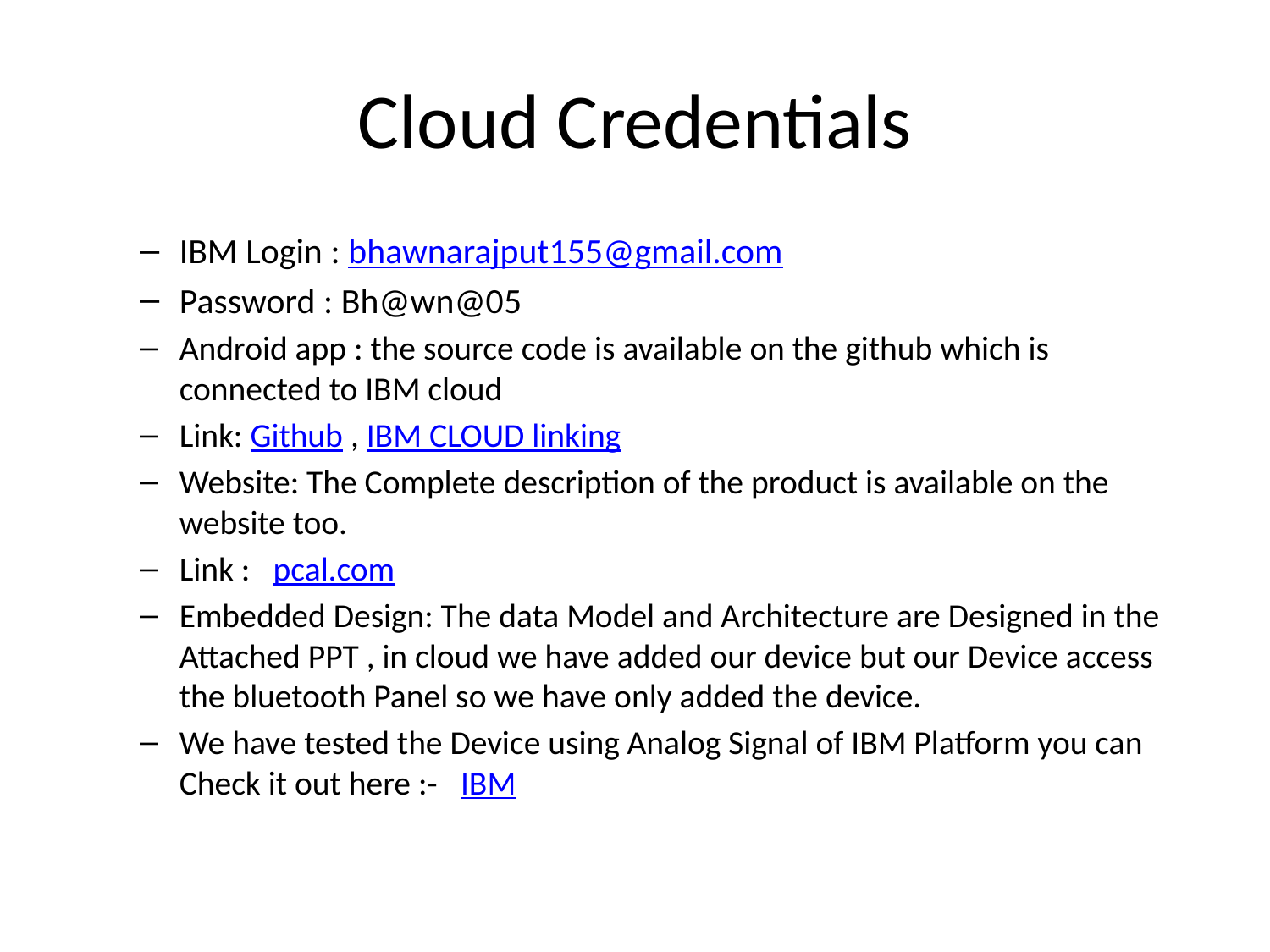

# Cloud Credentials
IBM Login : bhawnarajput155@gmail.com
Password : Bh@wn@05
Android app : the source code is available on the github which is connected to IBM cloud
Link: Github , IBM CLOUD linking
Website: The Complete description of the product is available on the website too.
Link :   pcal.com
Embedded Design: The data Model and Architecture are Designed in the Attached PPT , in cloud we have added our device but our Device access the bluetooth Panel so we have only added the device.
We have tested the Device using Analog Signal of IBM Platform you can Check it out here :-   IBM